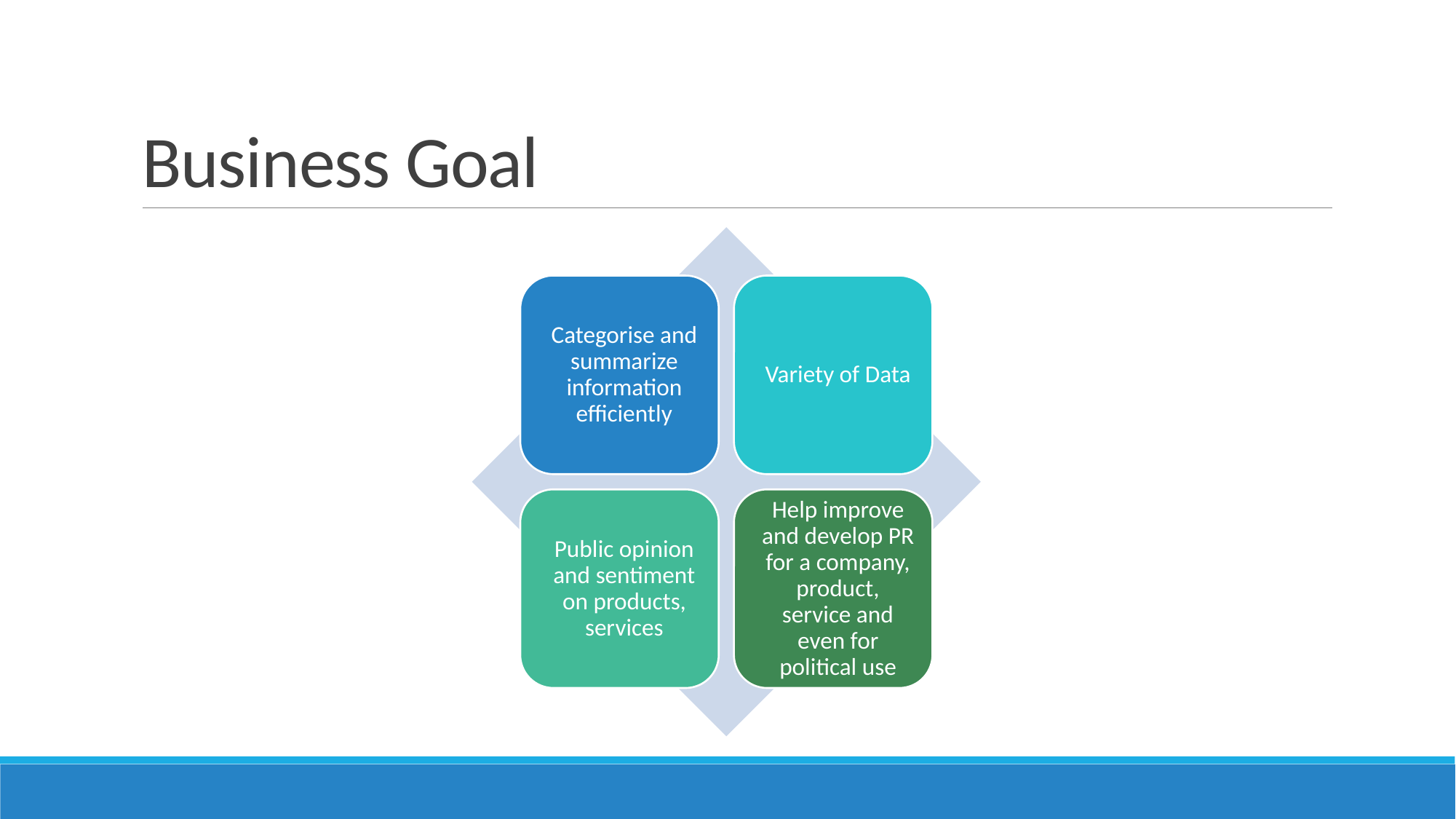

# Business Goal
Categorise and summarize information efficiently
Variety of Data
Public opinion and sentiment on products, services
Help improve and develop PR for a company, product, service and even for political use